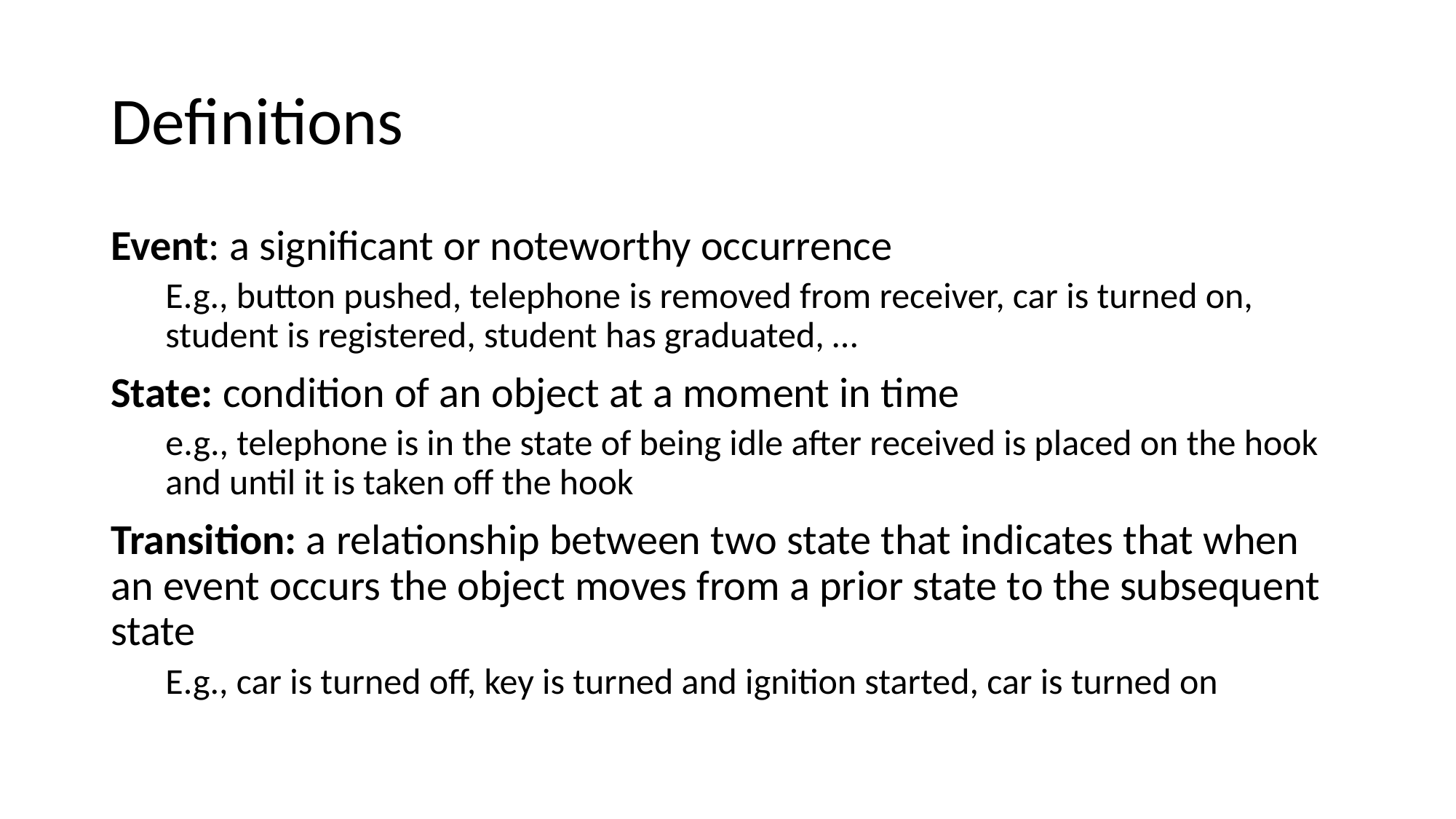

# Definitions
Event: a significant or noteworthy occurrence
E.g., button pushed, telephone is removed from receiver, car is turned on, student is registered, student has graduated, …
State: condition of an object at a moment in time
e.g., telephone is in the state of being idle after received is placed on the hook and until it is taken off the hook
Transition: a relationship between two state that indicates that when an event occurs the object moves from a prior state to the subsequent state
E.g., car is turned off, key is turned and ignition started, car is turned on